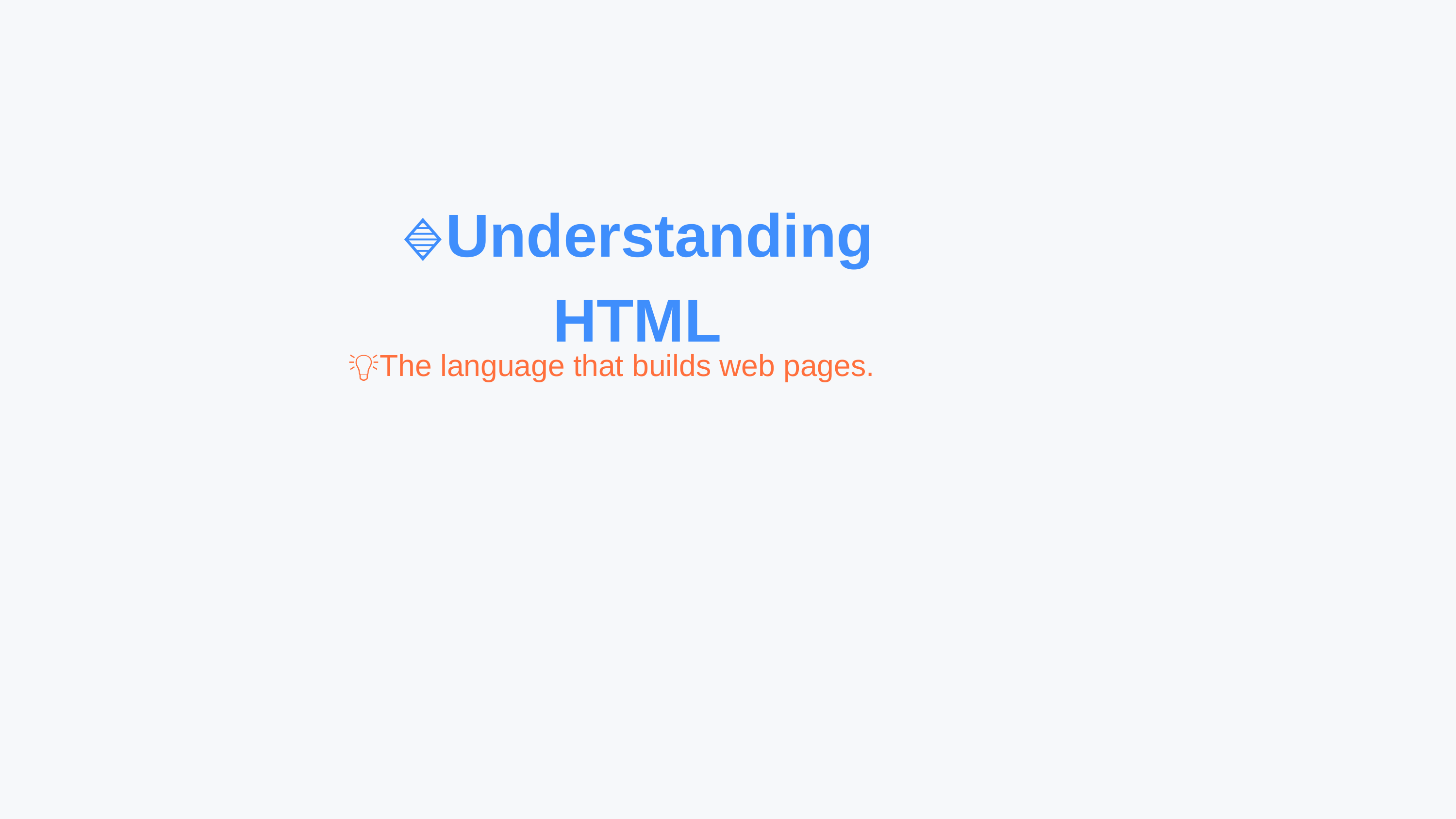

🔹Understanding HTML
💡The language that builds web pages.